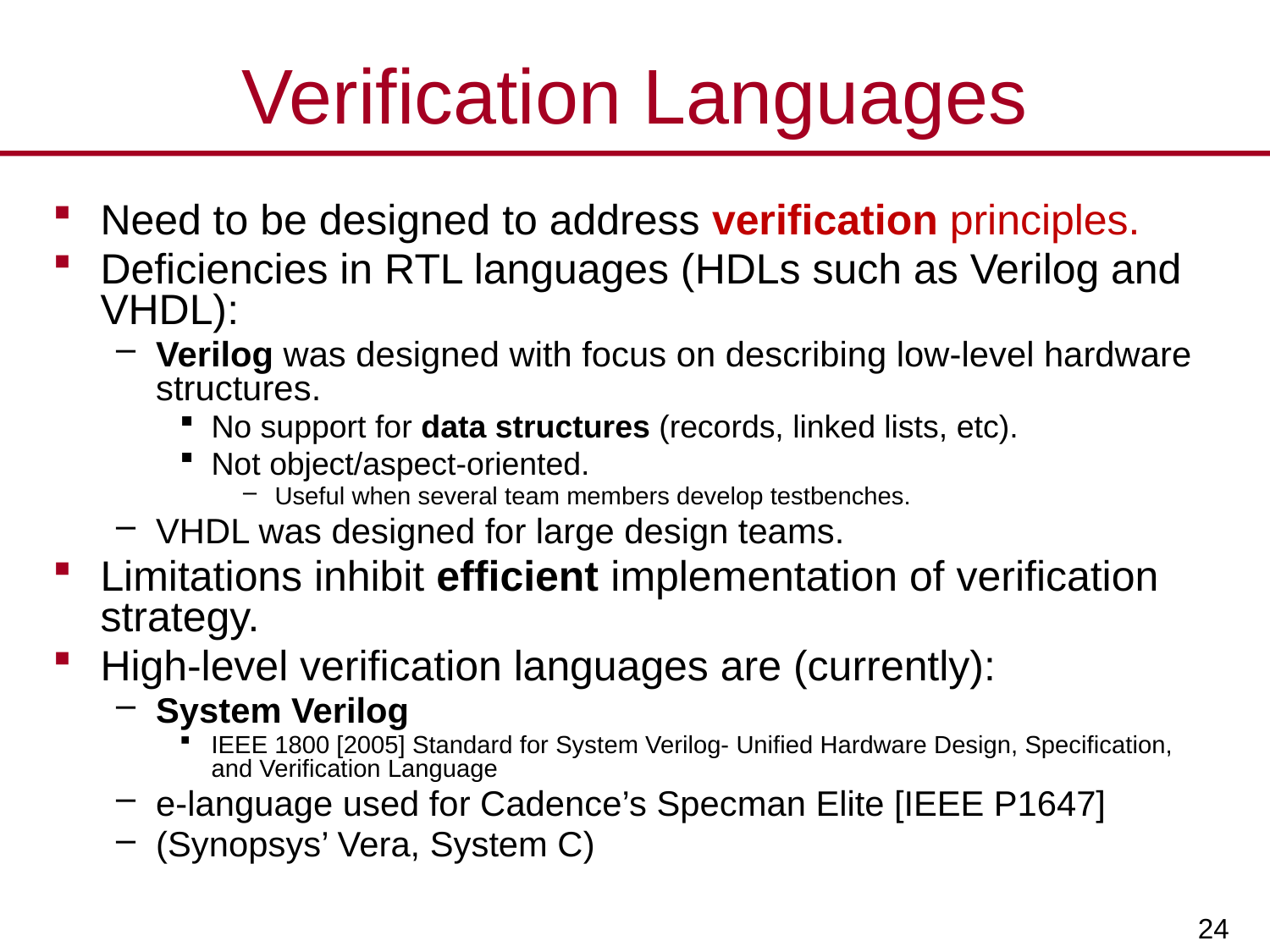

# Verification Languages
Need to be designed to address verification principles.
Deficiencies in RTL languages (HDLs such as Verilog and VHDL):
Verilog was designed with focus on describing low-level hardware structures.
No support for data structures (records, linked lists, etc).
Not object/aspect-oriented.
Useful when several team members develop testbenches.
VHDL was designed for large design teams.
Limitations inhibit efficient implementation of verification strategy.
High-level verification languages are (currently):
System Verilog
IEEE 1800 [2005] Standard for System Verilog- Unified Hardware Design, Specification, and Verification Language
e-language used for Cadence’s Specman Elite [IEEE P1647]
(Synopsys’ Vera, System C)